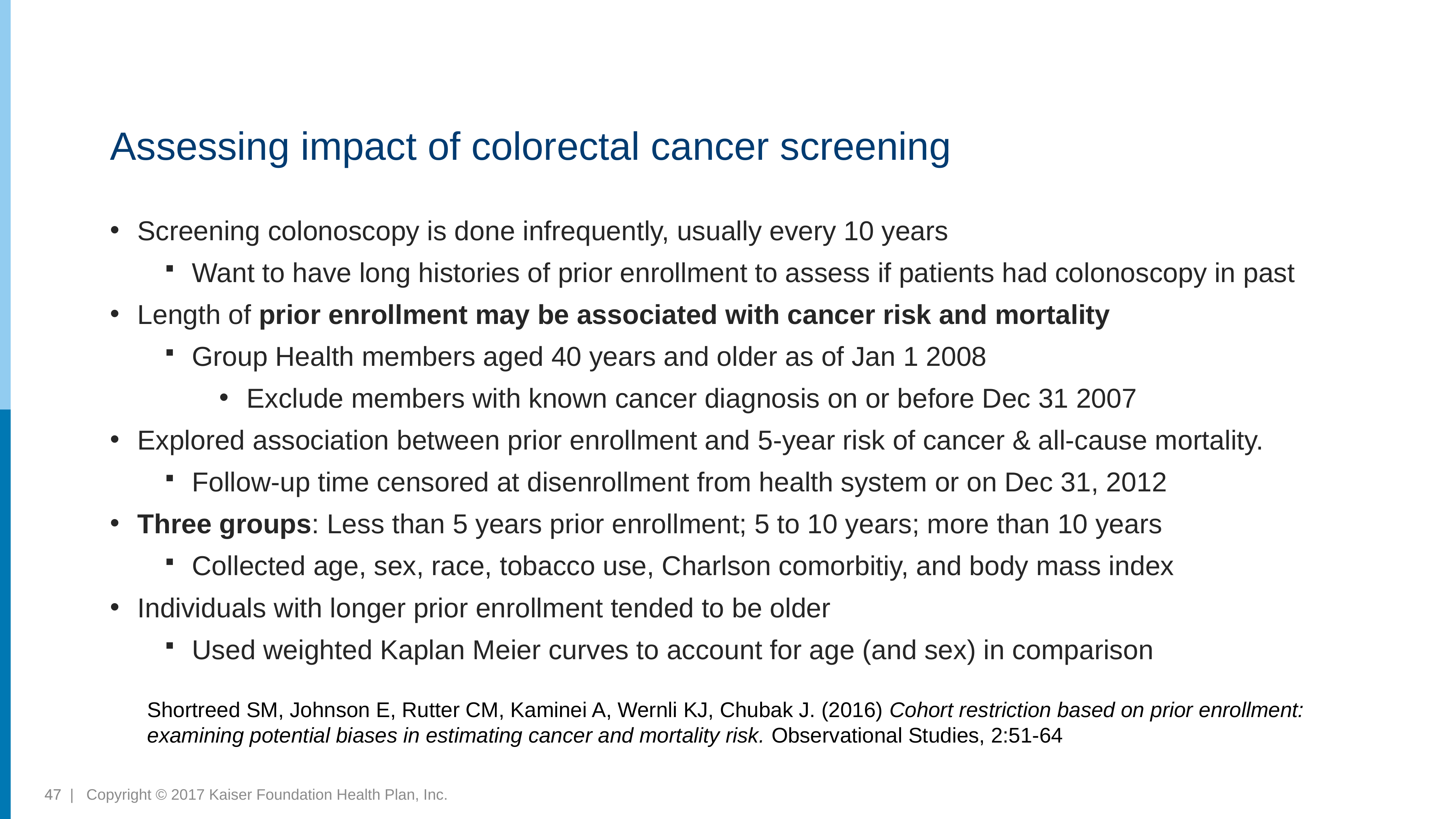

# Assessing impact of colorectal cancer screening
Screening colonoscopy is done infrequently, usually every 10 years
Want to have long histories of prior enrollment to assess if patients had colonoscopy in past
Length of prior enrollment may be associated with cancer risk and mortality
Group Health members aged 40 years and older as of Jan 1 2008
Exclude members with known cancer diagnosis on or before Dec 31 2007
Explored association between prior enrollment and 5-year risk of cancer & all-cause mortality.
Follow-up time censored at disenrollment from health system or on Dec 31, 2012
Three groups: Less than 5 years prior enrollment; 5 to 10 years; more than 10 years
Collected age, sex, race, tobacco use, Charlson comorbitiy, and body mass index
Individuals with longer prior enrollment tended to be older
Used weighted Kaplan Meier curves to account for age (and sex) in comparison
Shortreed SM, Johnson E, Rutter CM, Kaminei A, Wernli KJ, Chubak J. (2016) Cohort restriction based on prior enrollment: examining potential biases in estimating cancer and mortality risk. Observational Studies, 2:51-64
47